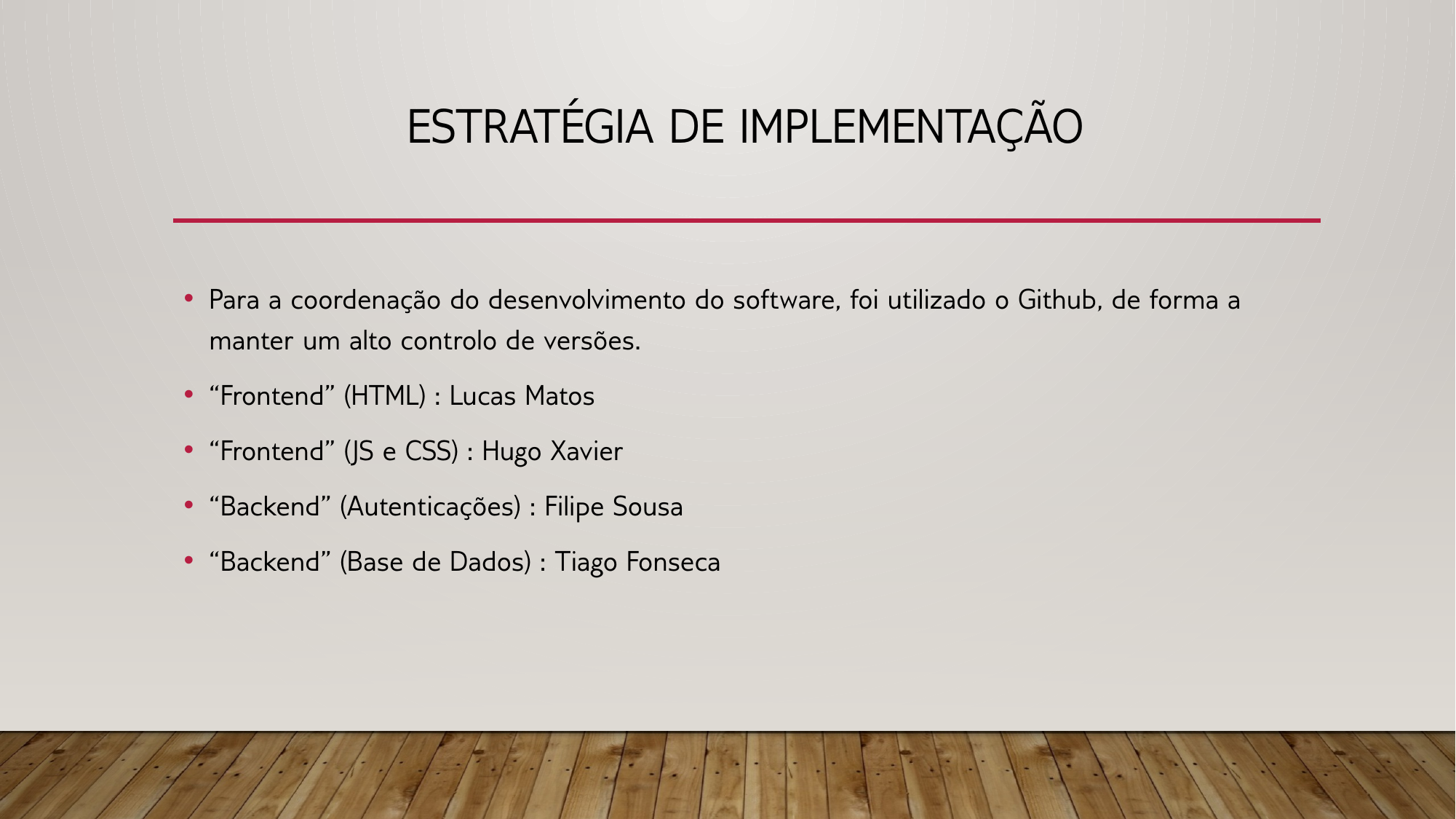

# Estratégia de implementação
Para a coordenação do desenvolvimento do software, foi utilizado o Github, de forma a manter um alto controlo de versões.
“Frontend” (HTML) : Lucas Matos
“Frontend” (JS e CSS) : Hugo Xavier
“Backend” (Autenticações) : Filipe Sousa
“Backend” (Base de Dados) : Tiago Fonseca